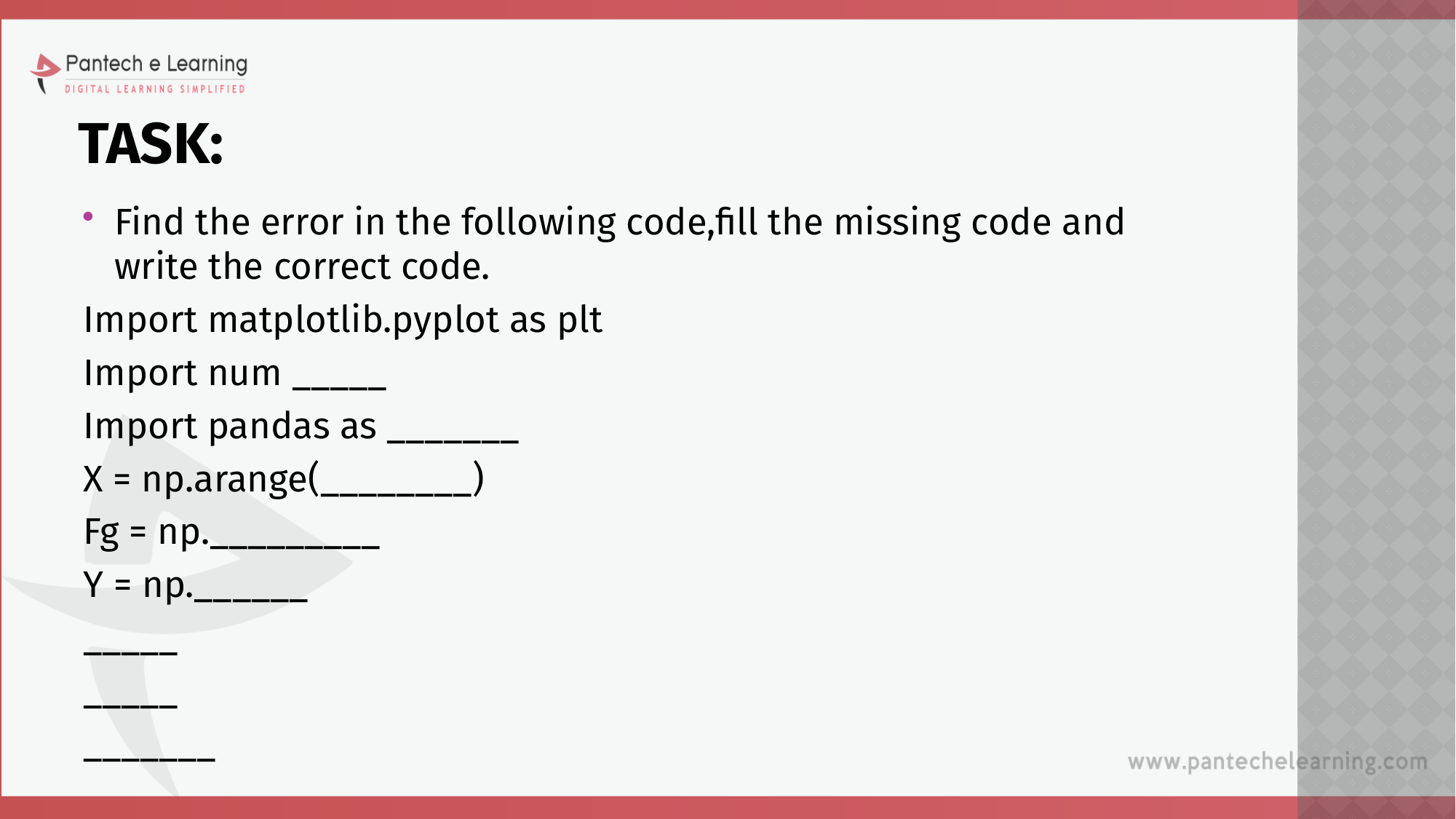

# TASK:
Find the error in the following code,fill the missing code and write the correct code.
Import matplotlib.pyplot as plt
Import num _____
Import pandas as _______
X = np.arange(________)
Fg = np._________
Y = np.______
_____
_____
_______